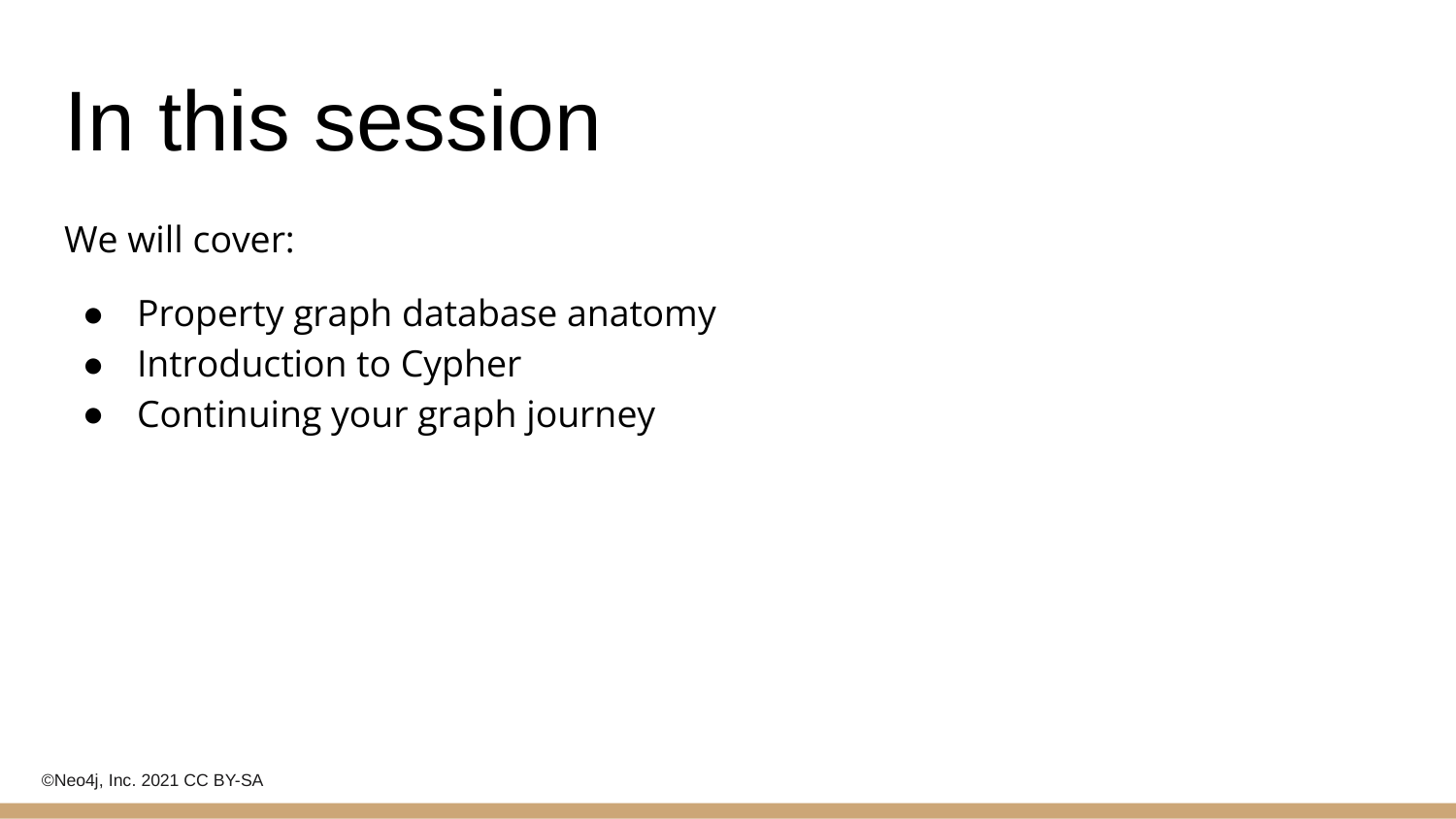

# In this session
We will cover:
Property graph database anatomy
Introduction to Cypher
Continuing your graph journey